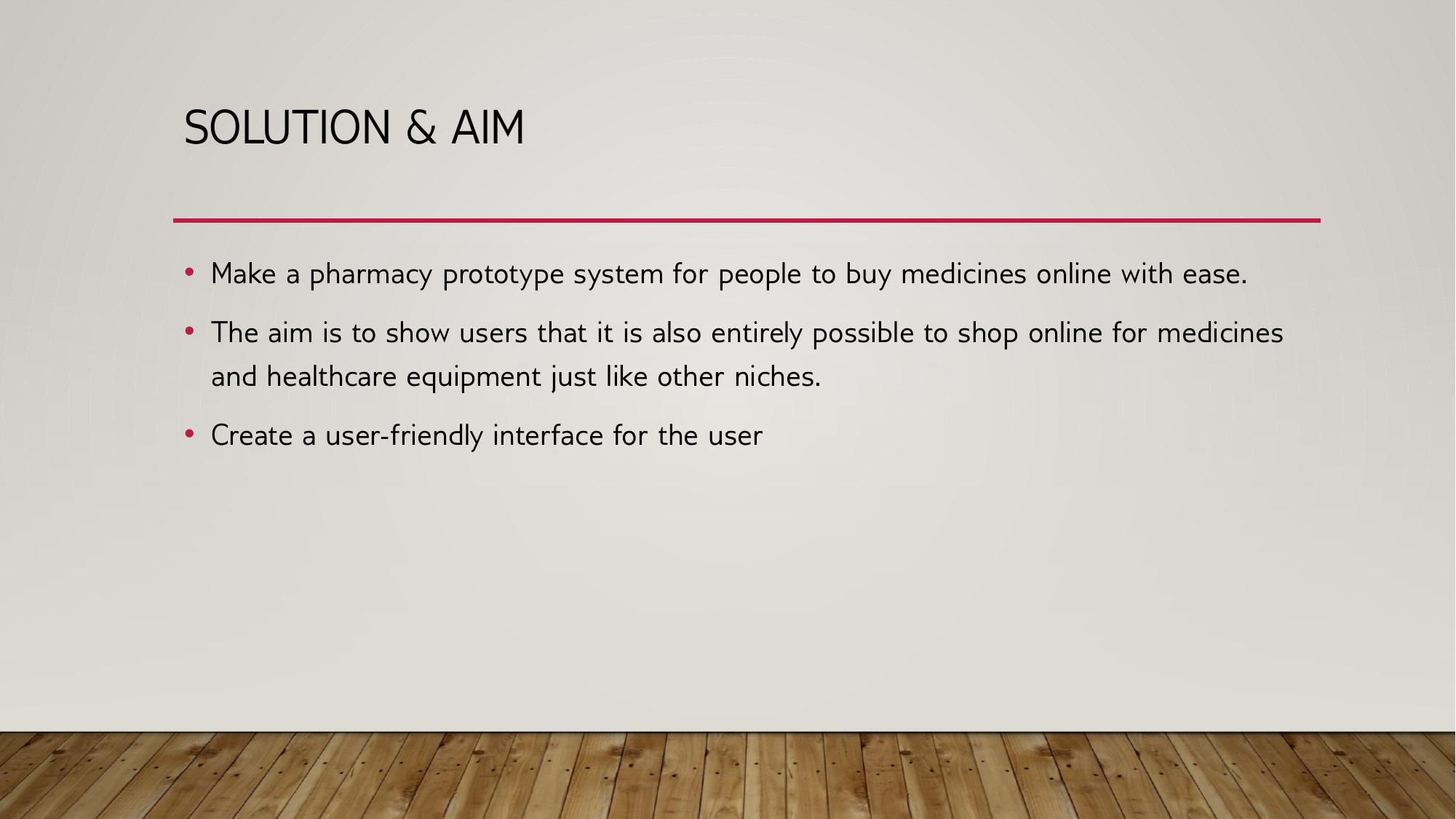

# Solution & aim
Make a pharmacy prototype system for people to buy medicines online with ease.
The aim is to show users that it is also entirely possible to shop online for medicines and healthcare equipment just like other niches.
Create a user-friendly interface for the user